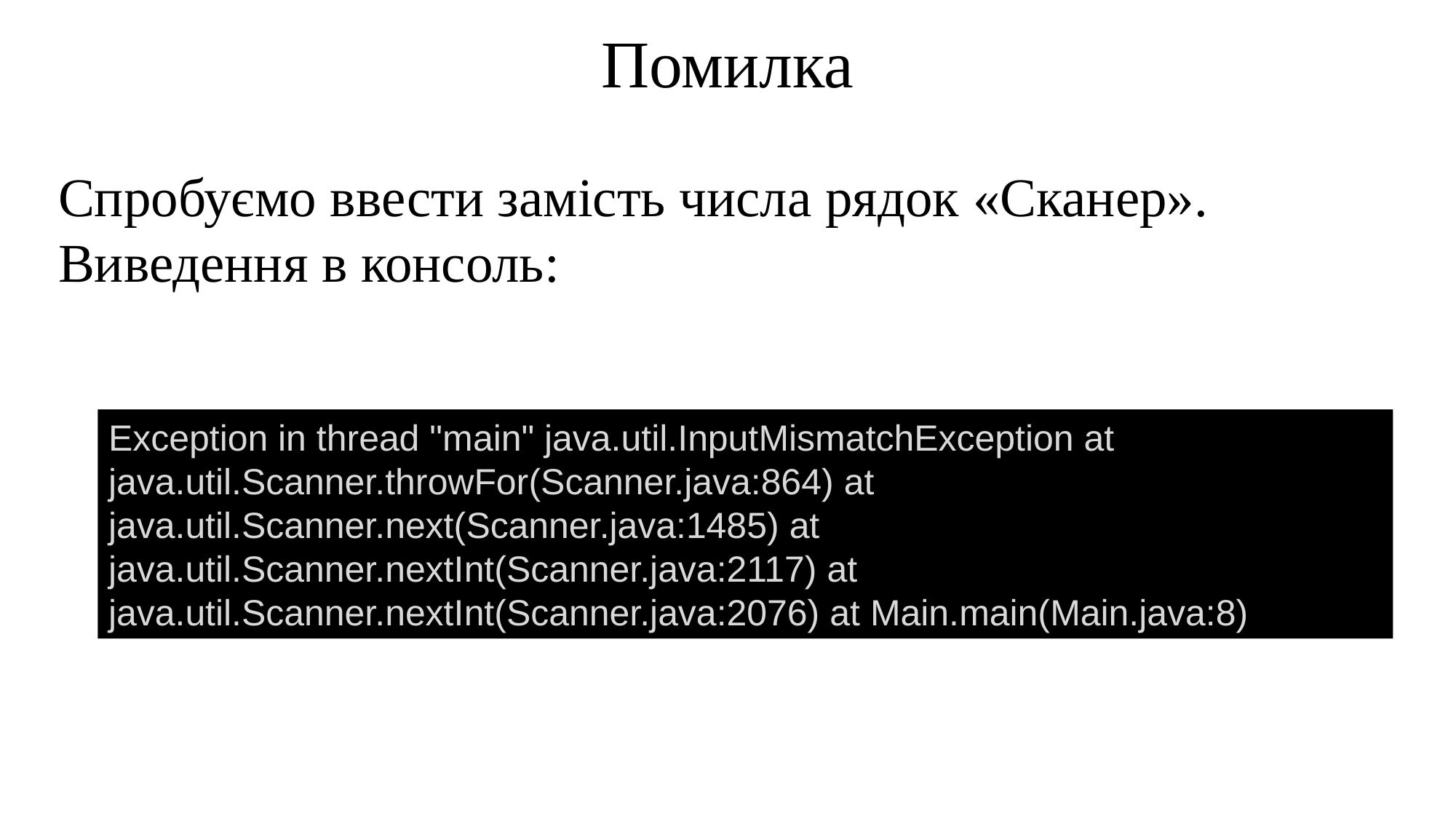

Помилка
Спробуємо ввести замість числа рядок «Сканер». Виведення в консоль:
Exception in thread "main" java.util.InputMismatchException at java.util.Scanner.throwFor(Scanner.java:864) at java.util.Scanner.next(Scanner.java:1485) at java.util.Scanner.nextInt(Scanner.java:2117) at java.util.Scanner.nextInt(Scanner.java:2076) at Main.main(Main.java:8)